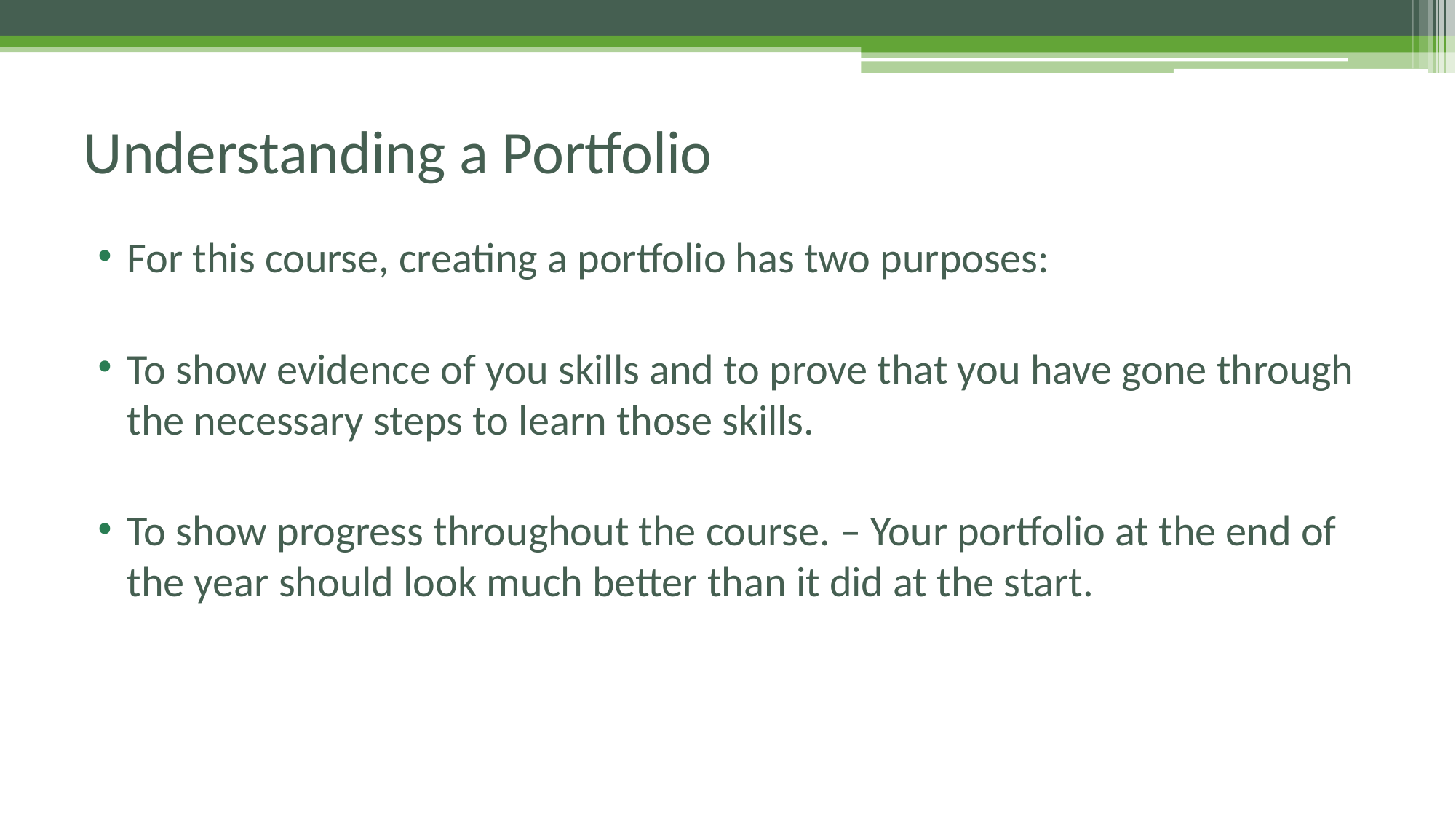

# Understanding a Portfolio
For this course, creating a portfolio has two purposes:

To show evidence of you skills and to prove that you have gone through the necessary steps to learn those skills.

To show progress throughout the course. – Your portfolio at the end of the year should look much better than it did at the start.